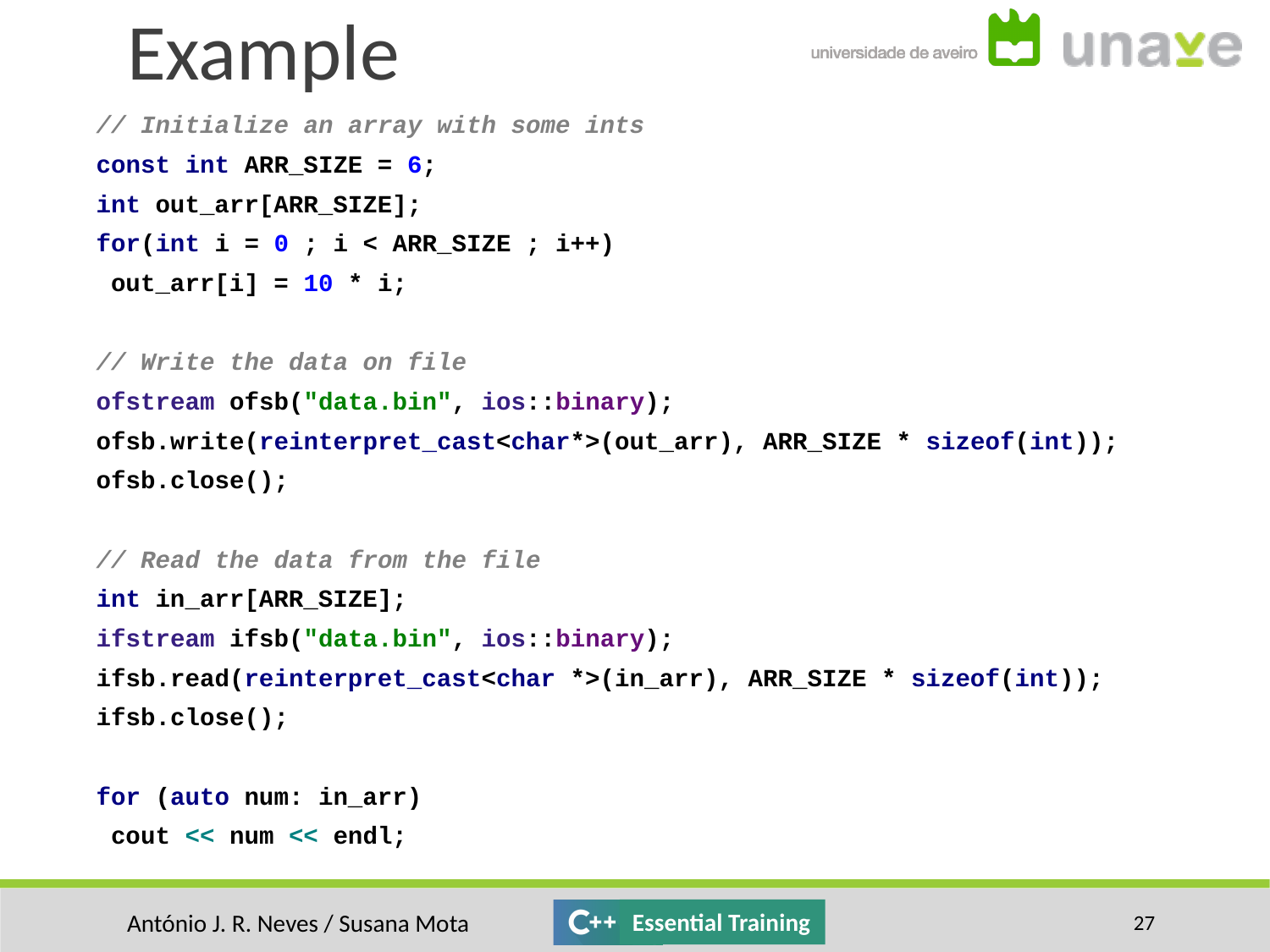

Example
// Initialize an array with some ints
const int ARR_SIZE = 6;
int out_arr[ARR_SIZE];
for(int i = 0 ; i < ARR_SIZE ; i++)
 out_arr[i] = 10 * i;

// Write the data on file
ofstream ofsb("data.bin", ios::binary);
ofsb.write(reinterpret_cast<char*>(out_arr), ARR_SIZE * sizeof(int));
ofsb.close();

// Read the data from the file
int in_arr[ARR_SIZE];
ifstream ifsb("data.bin", ios::binary);
ifsb.read(reinterpret_cast<char *>(in_arr), ARR_SIZE * sizeof(int));
ifsb.close();

for (auto num: in_arr)
 cout << num << endl;
27